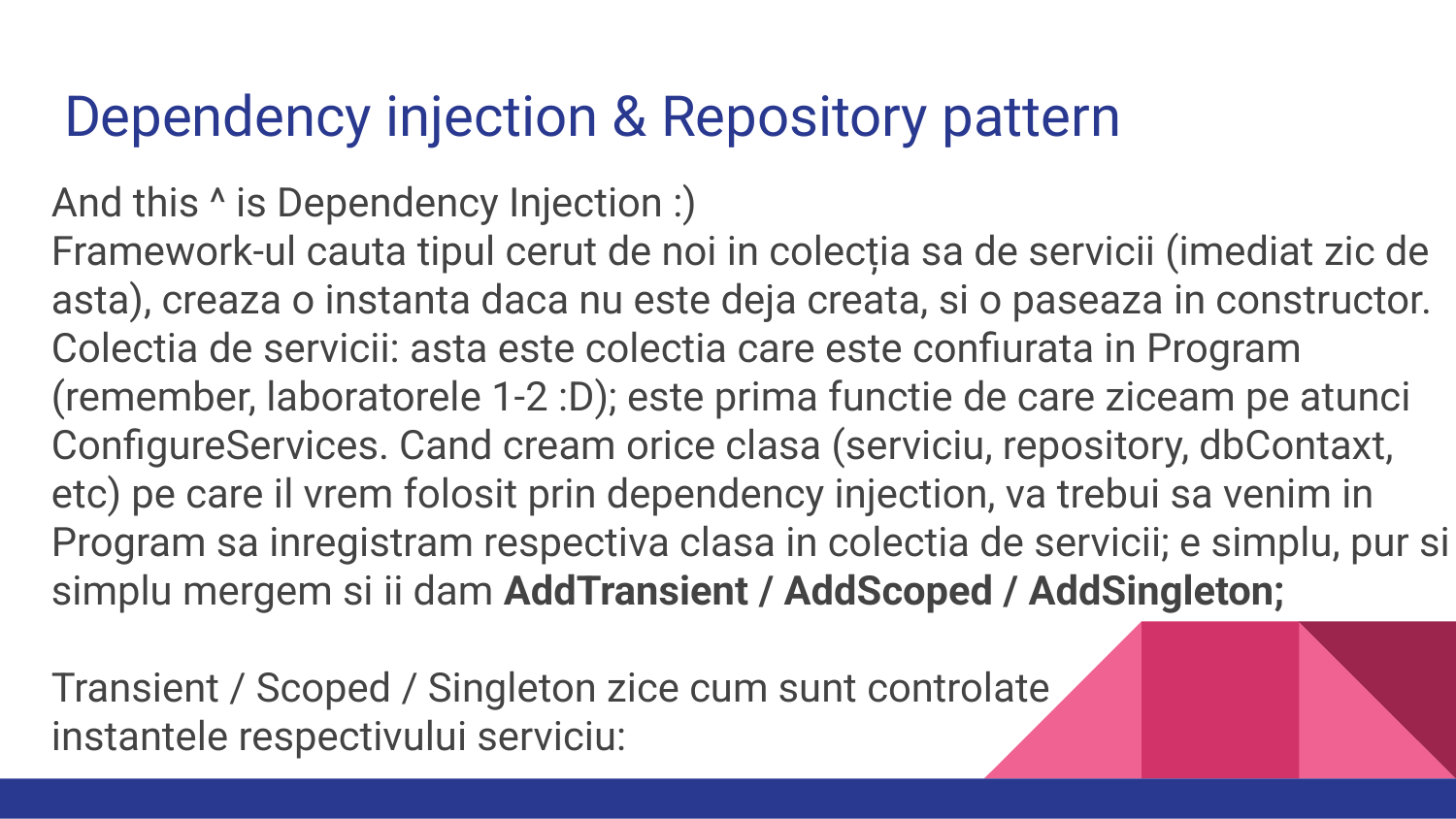

# Dependency injection & Repository pattern

And this ^ is Dependency Injection :)
Framework-ul cauta tipul cerut de noi in colecția sa de servicii (imediat zic de asta), creaza o instanta daca nu este deja creata, si o paseaza in constructor. Colectia de servicii: asta este colectia care este confiurata in Program (remember, laboratorele 1-2 :D); este prima functie de care ziceam pe atunci ConfigureServices. Cand cream orice clasa (serviciu, repository, dbContaxt, etc) pe care il vrem folosit prin dependency injection, va trebui sa venim in Program sa inregistram respectiva clasa in colectia de servicii; e simplu, pur si simplu mergem si ii dam AddTransient / AddScoped / AddSingleton;

Transient / Scoped / Singleton zice cum sunt controlate
instantele respectivului serviciu: